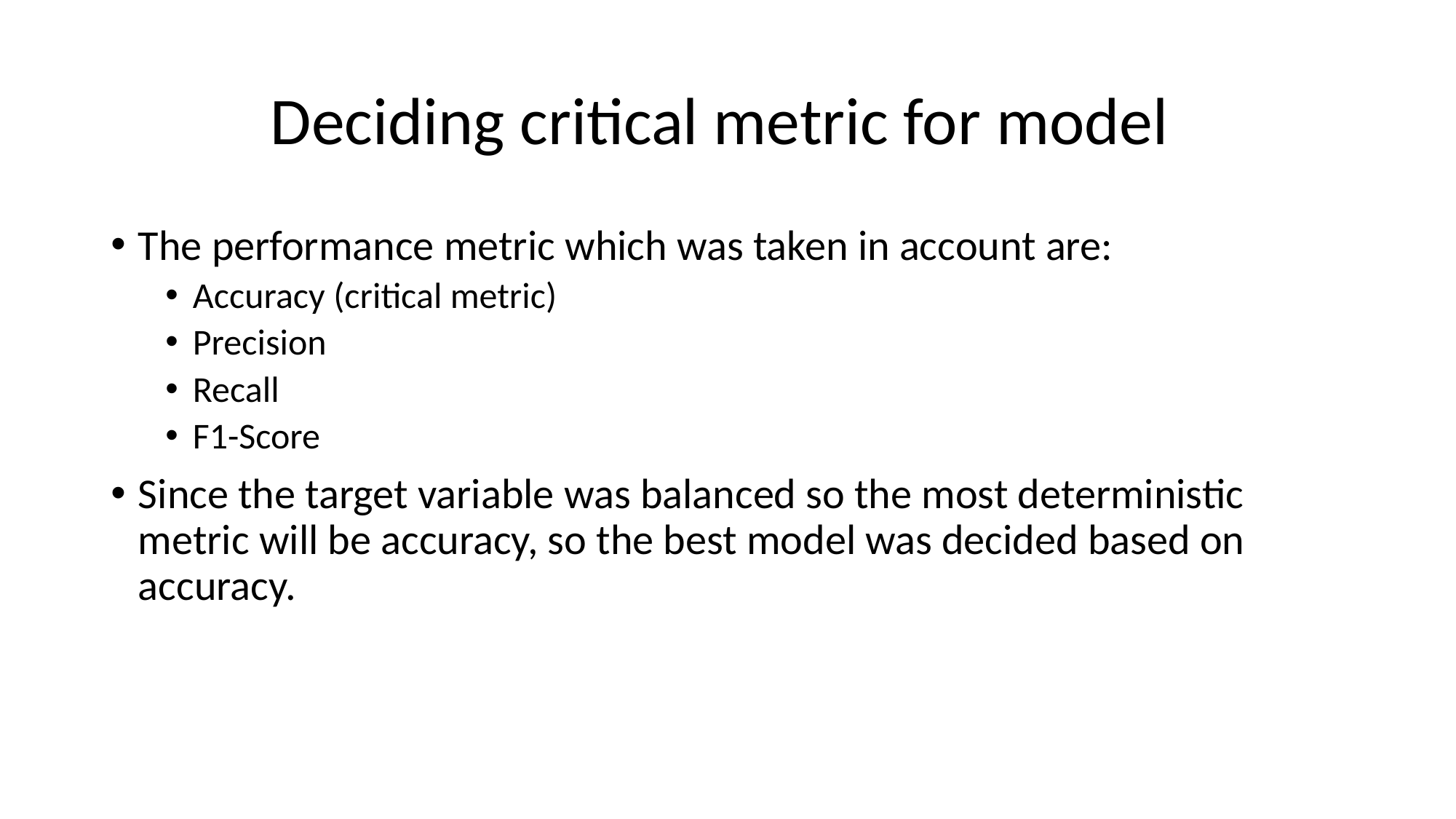

# Deciding critical metric for model
The performance metric which was taken in account are:
Accuracy (critical metric)
Precision
Recall
F1-Score
Since the target variable was balanced so the most deterministic metric will be accuracy, so the best model was decided based on accuracy.